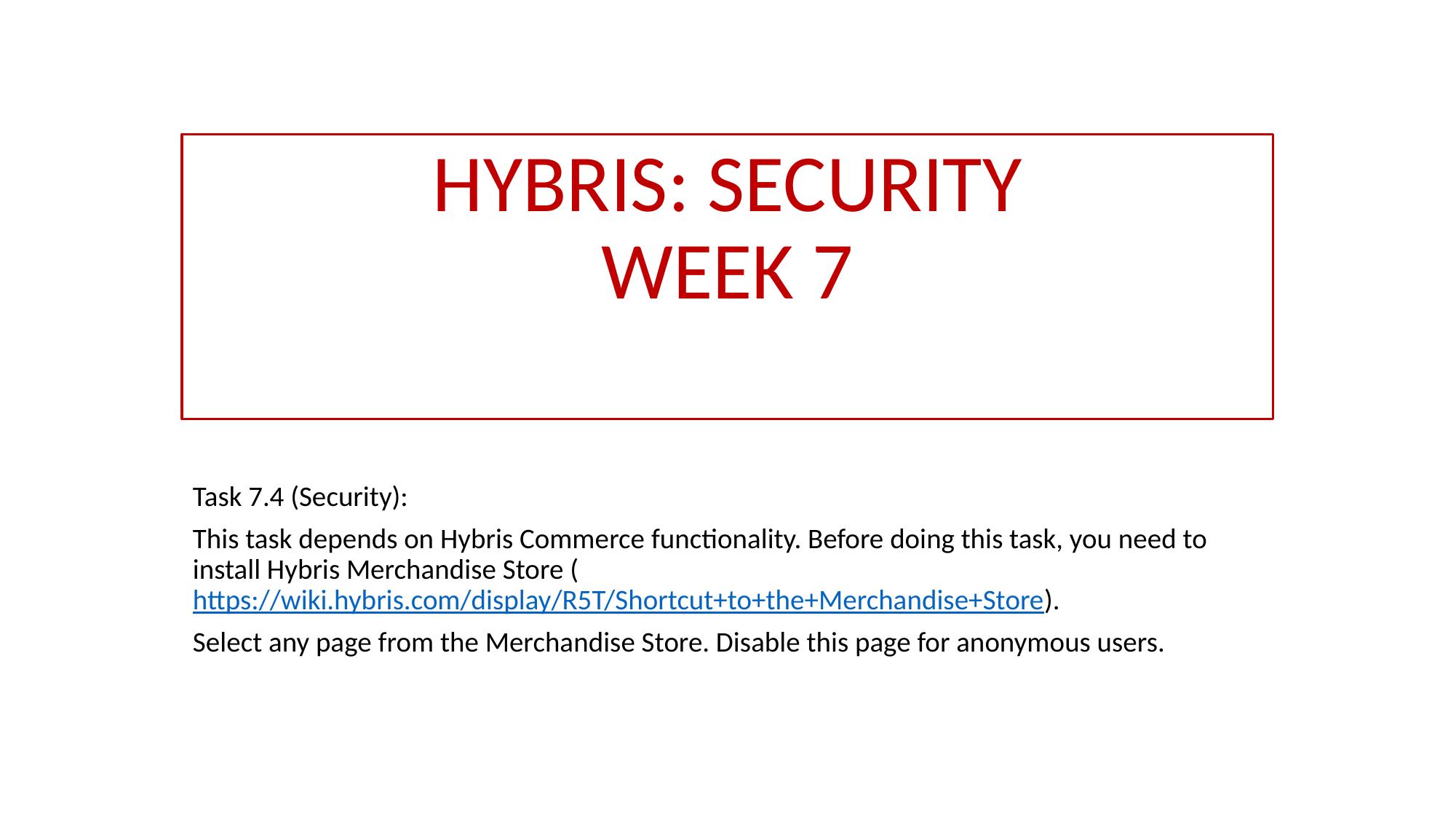

# HYBRIS: Security week 7

Task 7.4 (Security):
This task depends on Hybris Commerce functionality. Before doing this task, you need to install Hybris Merchandise Store (https://wiki.hybris.com/display/R5T/Shortcut+to+the+Merchandise+Store).
Select any page from the Merchandise Store. Disable this page for anonymous users.